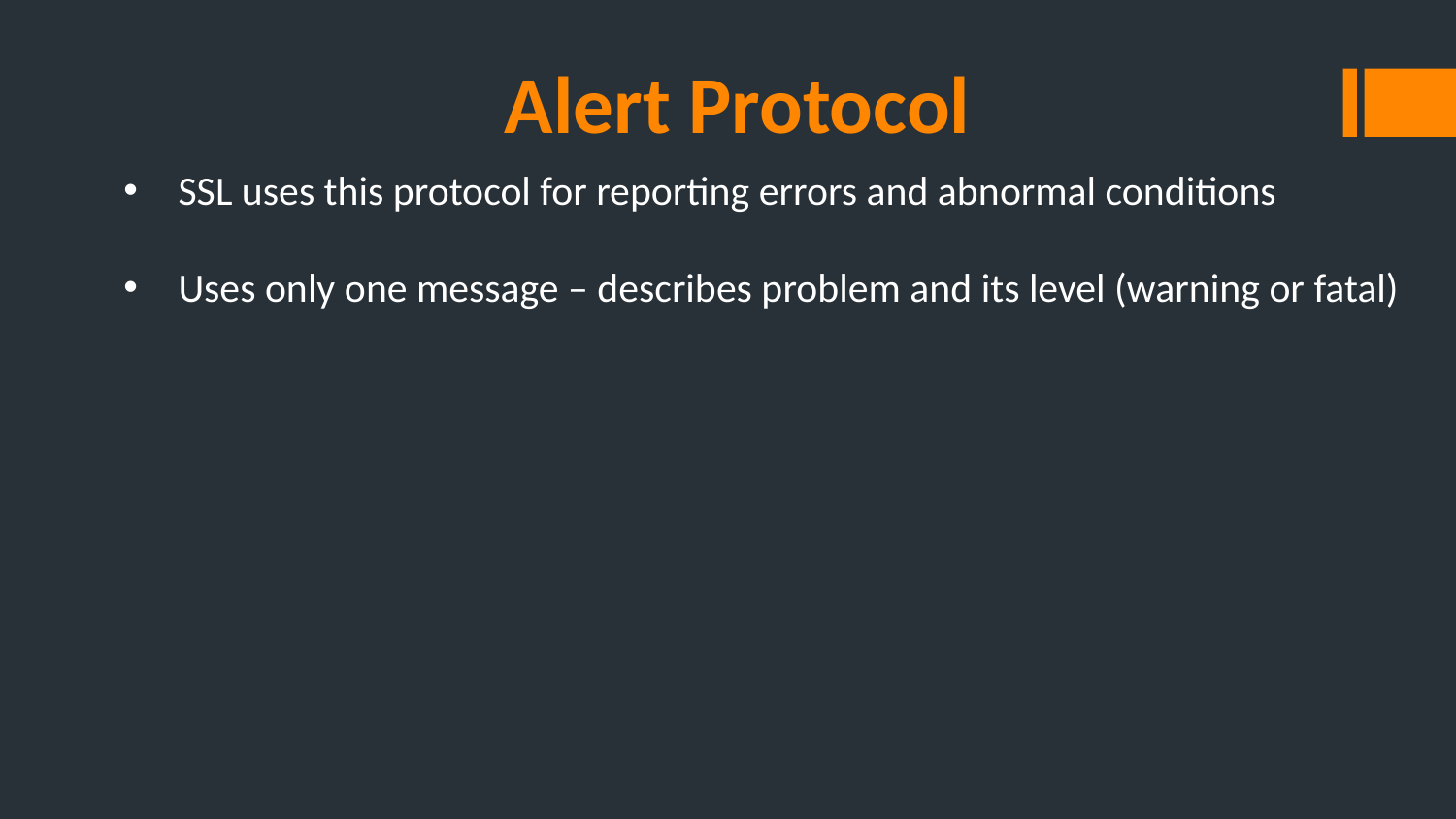

Alert Protocol
SSL uses this protocol for reporting errors and abnormal conditions

Uses only one message – describes problem and its level (warning or fatal)